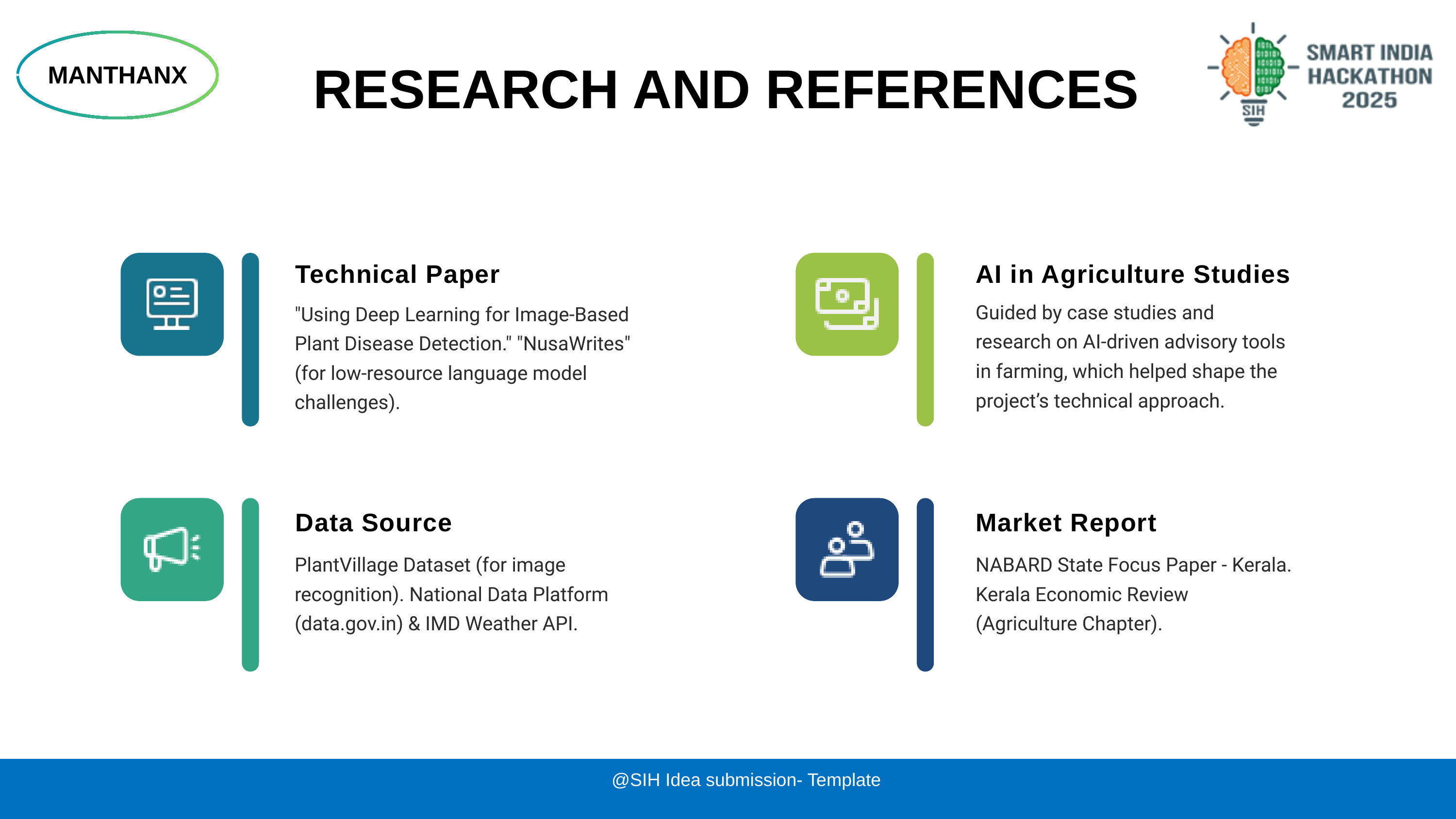

MANTHANX

RESEARCH AND REFERENCES
Technical Paper
AI in Agriculture Studies

Guided by case studies and research on AI-driven advisory tools in farming, which helped shape the project’s technical approach.
"Using Deep Learning for Image-Based Plant Disease Detection." "NusaWrites" (for low-resource language model challenges).

Data Source
Market Report

PlantVillage Dataset (for image recognition). National Data Platform (data.gov.in) & IMD Weather API.
NABARD State Focus Paper - Kerala.
Kerala Economic Review (Agriculture Chapter).

@SIH Idea submission- Template

@SIH Idea submission- Template